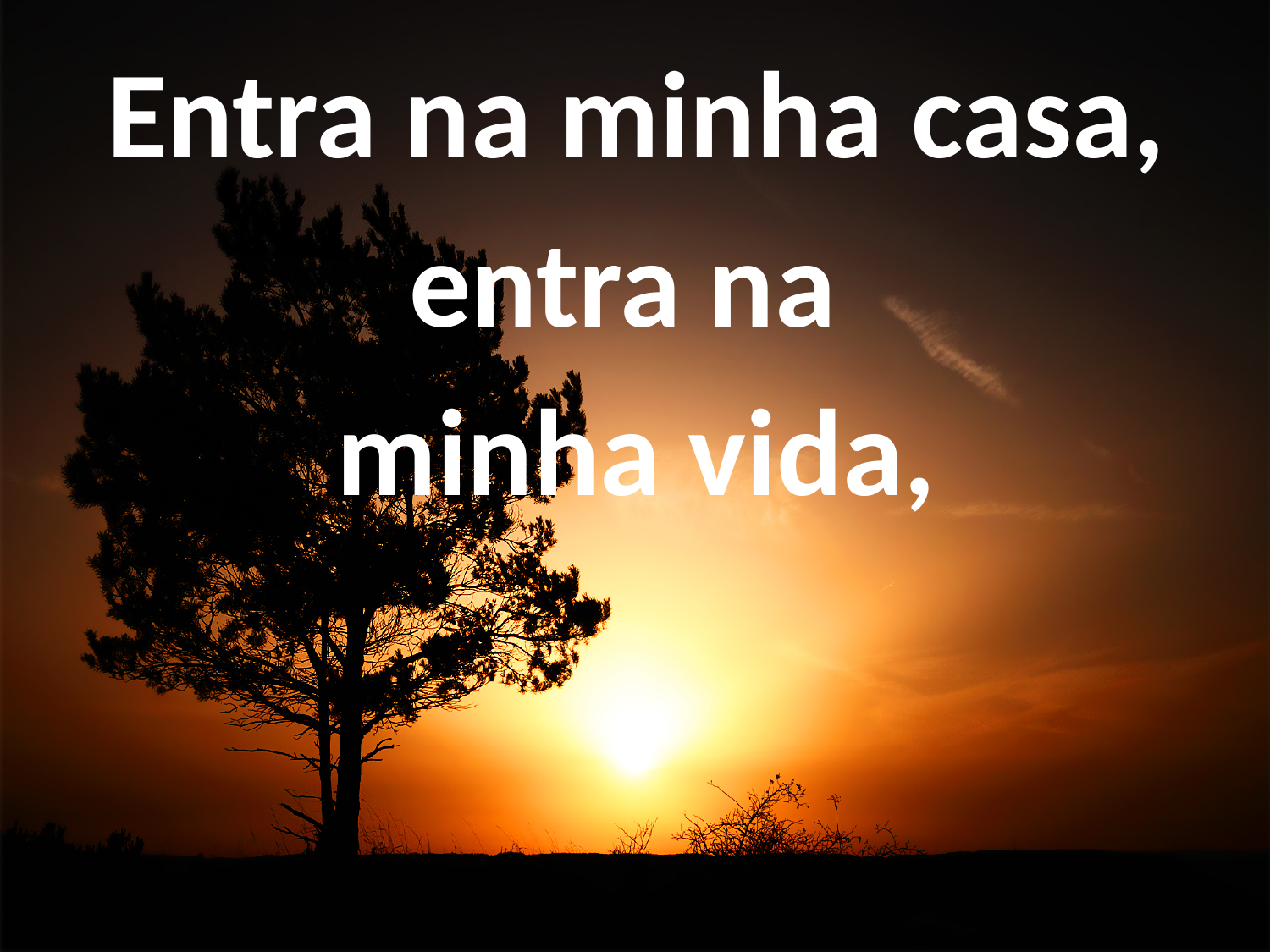

Entra na minha casa, entra na
minha vida,